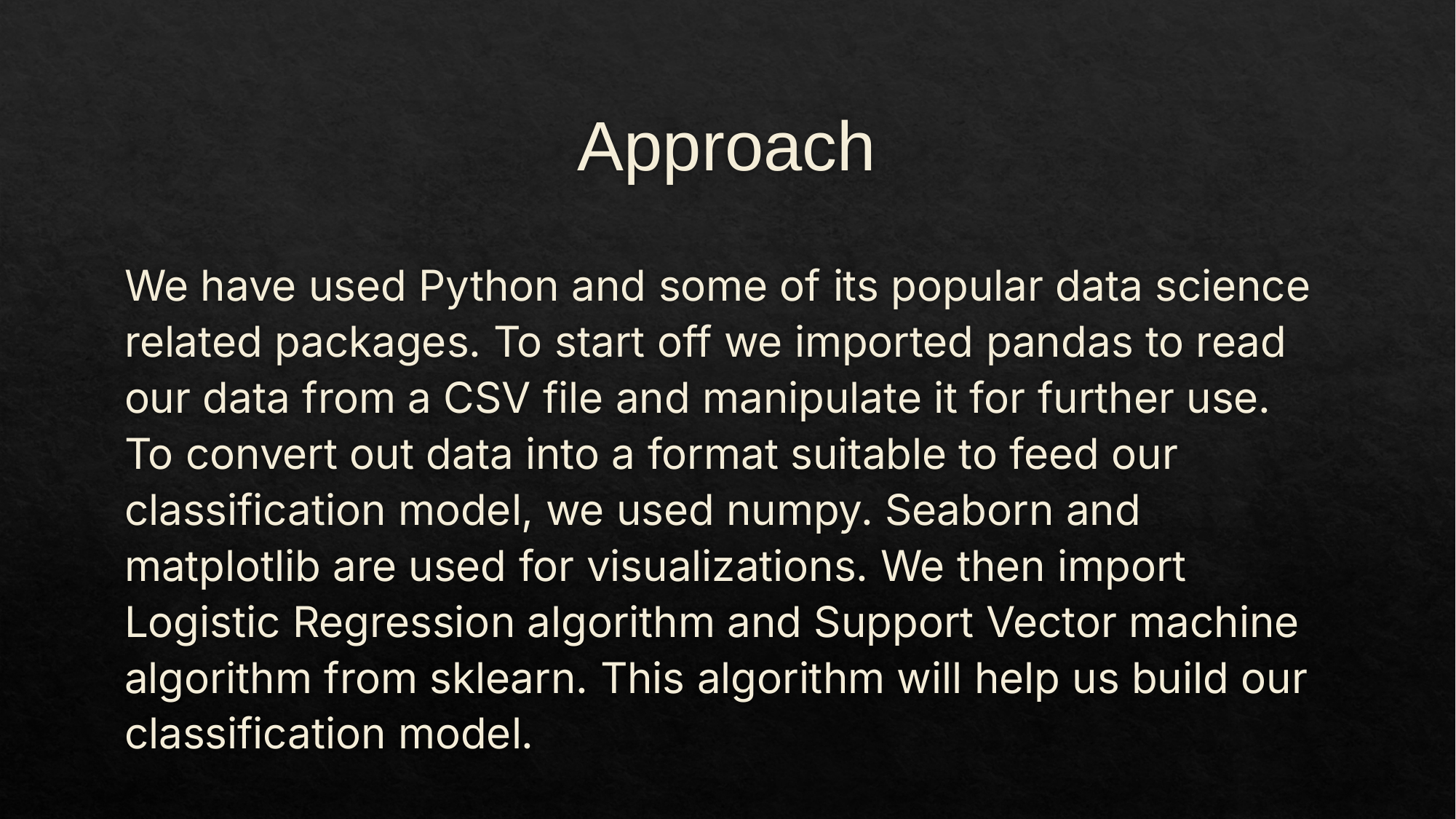

# Approach
We have used Python and some of its popular data science related packages. To start off we imported pandas to read our data from a CSV file and manipulate it for further use.  To convert out data into a format suitable to feed our classification model, we used numpy. Seaborn and matplotlib are used for visualizations. We then import Logistic Regression algorithm and Support Vector machine algorithm from sklearn. This algorithm will help us build our classification model.